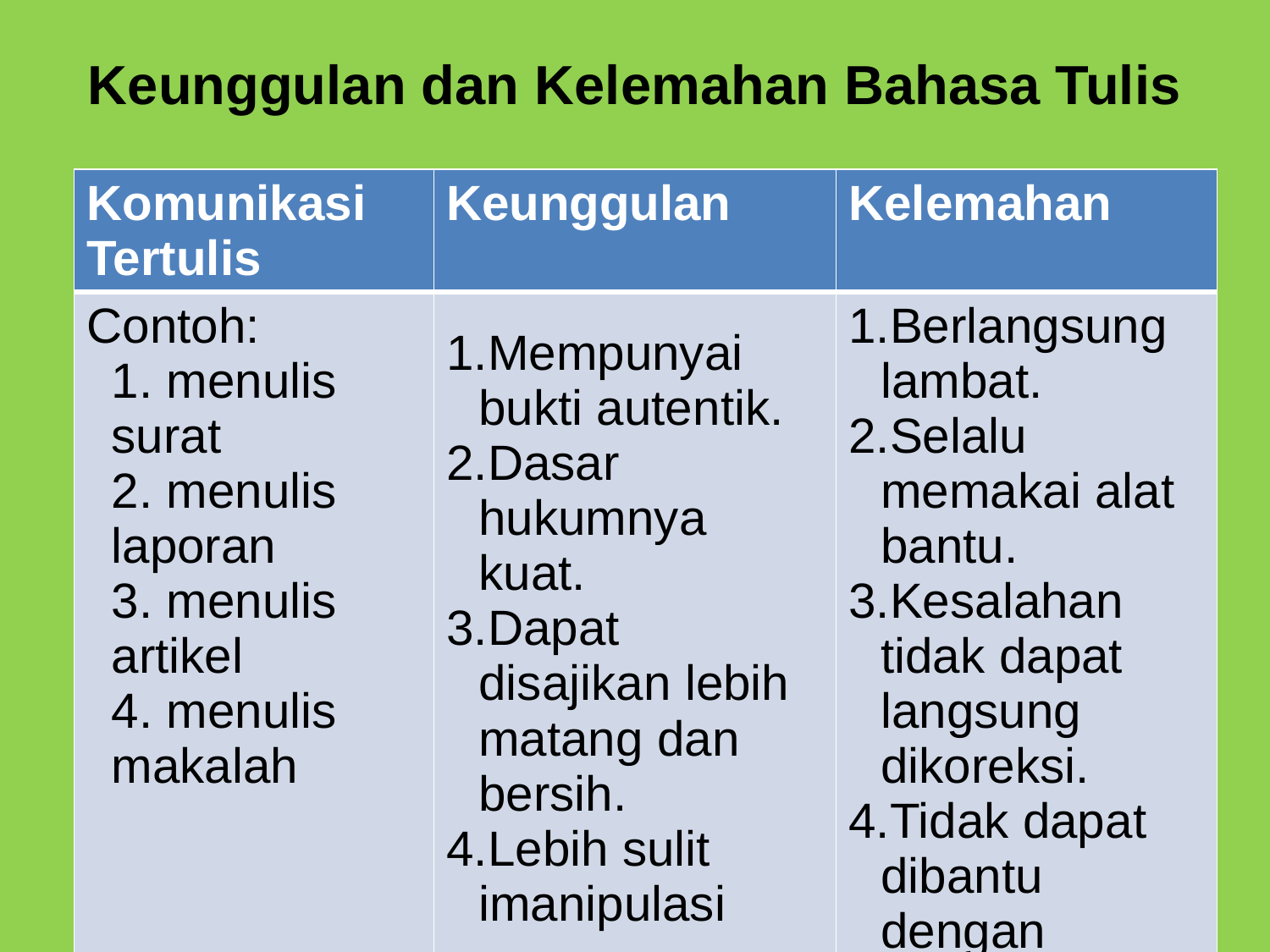

# Keunggulan dan Kelemahan Bahasa Tulis
| Komunikasi Tertulis | Keunggulan | Kelemahan |
| --- | --- | --- |
| Contoh: 1. menulis surat 2. menulis laporan 3. menulis artikel 4. menulis makalah | Mempunyai bukti autentik. Dasar hukumnya kuat. Dapat disajikan lebih matang dan bersih. Lebih sulit imanipulasi | Berlangsung lambat. Selalu memakai alat bantu. Kesalahan tidak dapat langsung dikoreksi. Tidak dapat dibantu dengan |